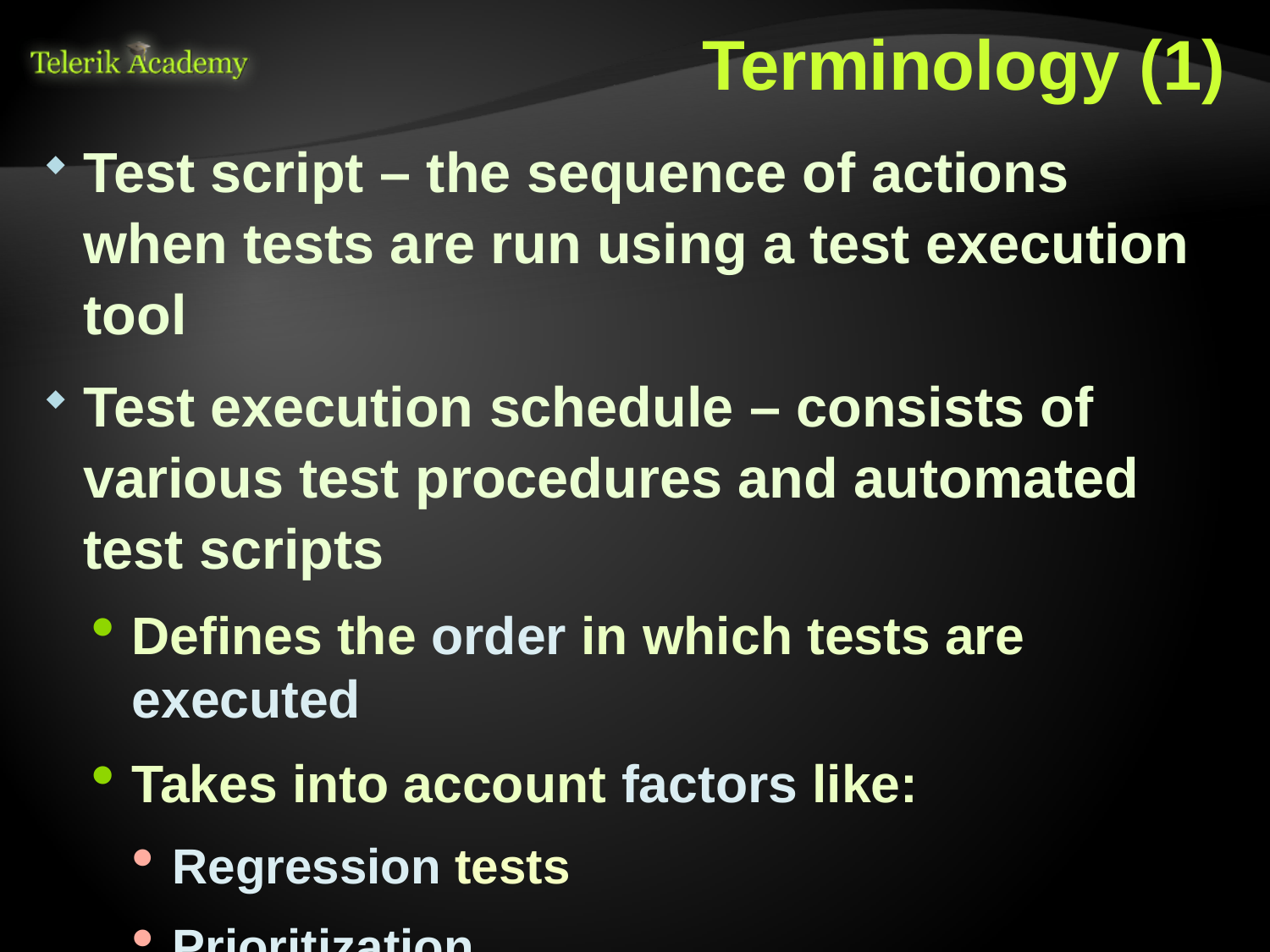

# Terminology (1)
Test script – the sequence of actions when tests are run using a test execution tool
Test execution schedule – consists of  various test procedures and automated test scripts
Defines the order in which tests are executed
Takes into account factors like:
Regression tests
Prioritization
Technical and logical dependencies